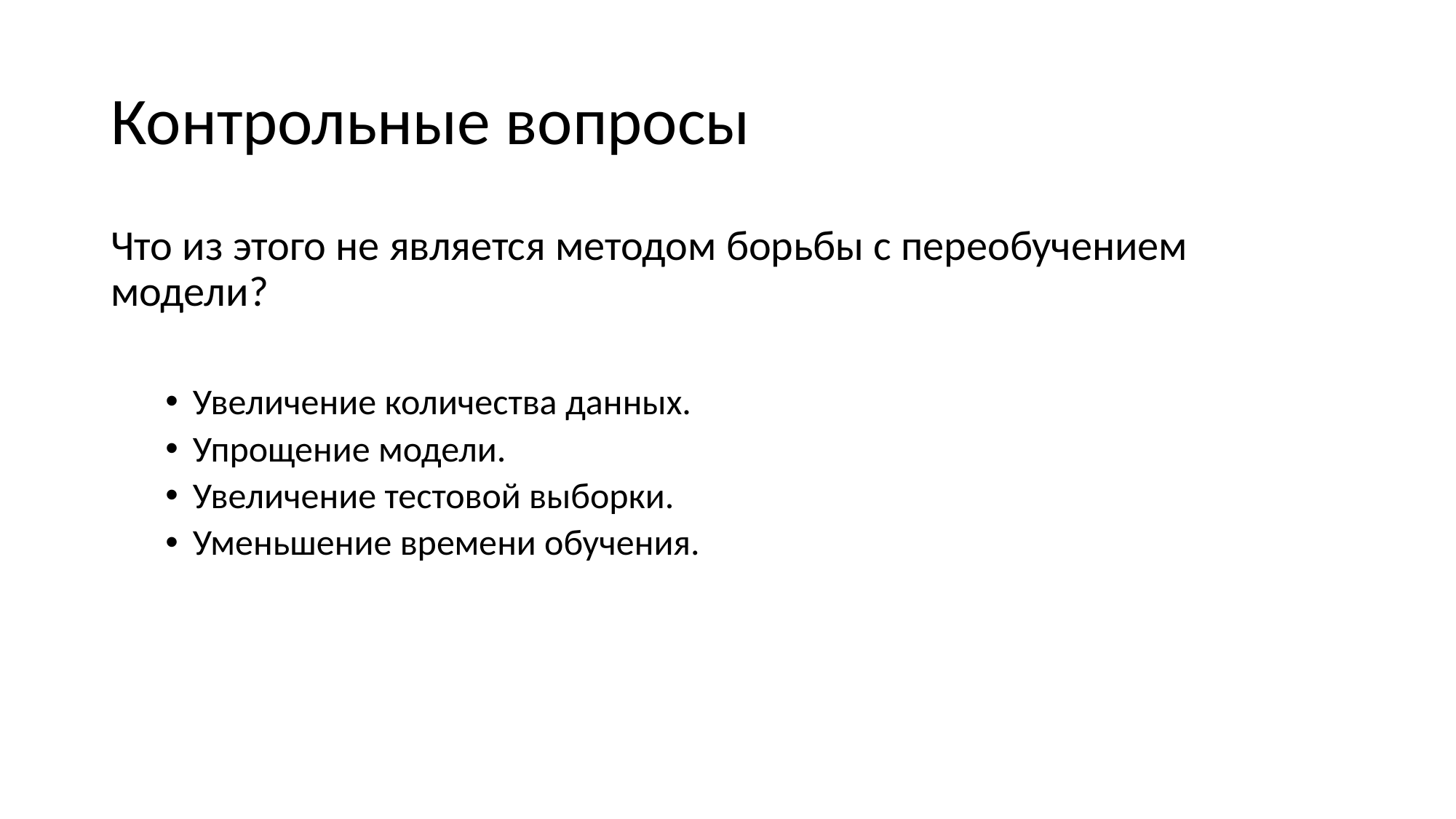

# Контрольные вопросы
Что из этого не является методом борьбы с переобучением модели?

Увеличение количества данных.
Упрощение модели.
Увеличение тестовой выборки.
Уменьшение времени обучения.